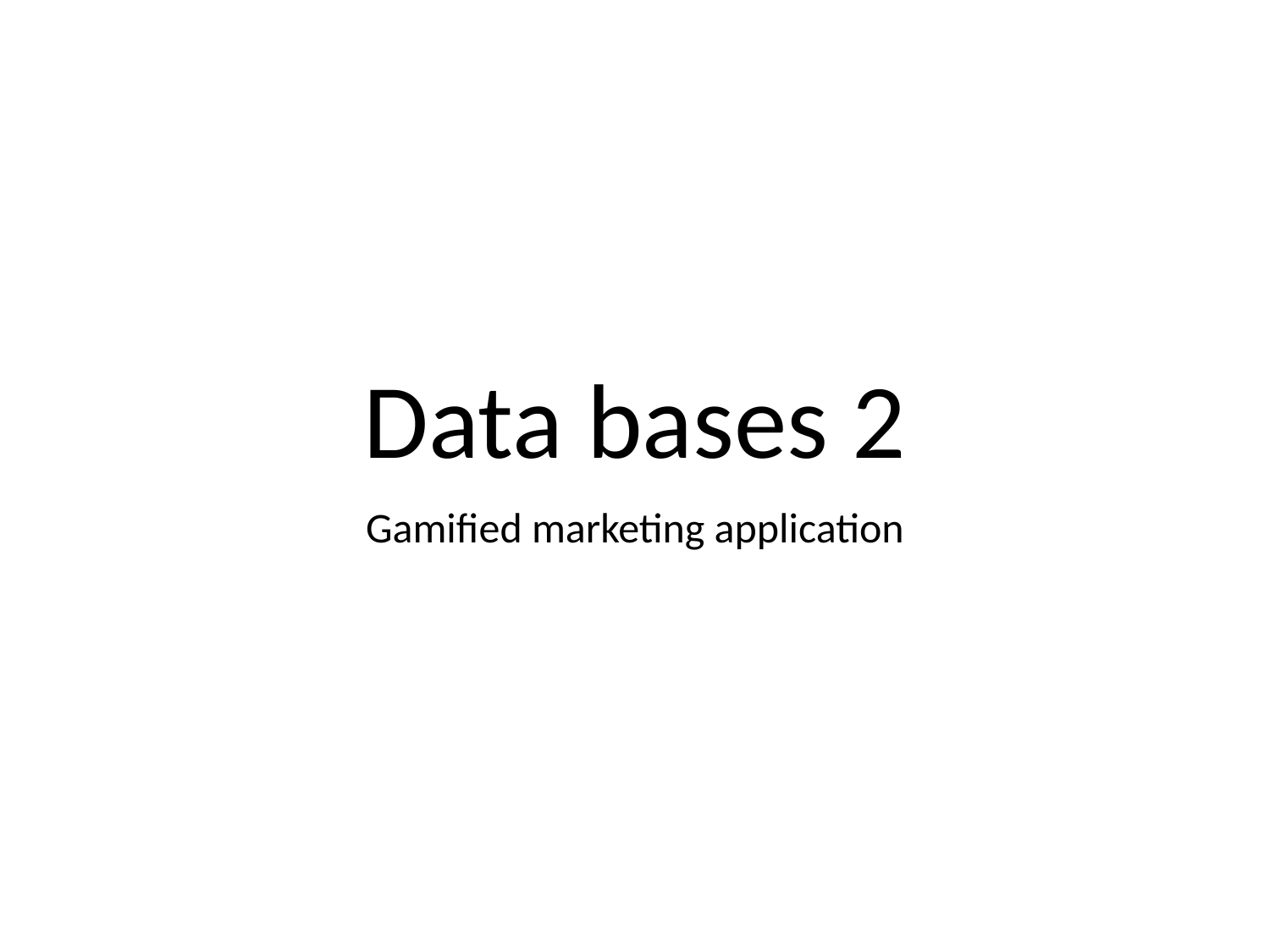

# Data bases 2
Gamified marketing application